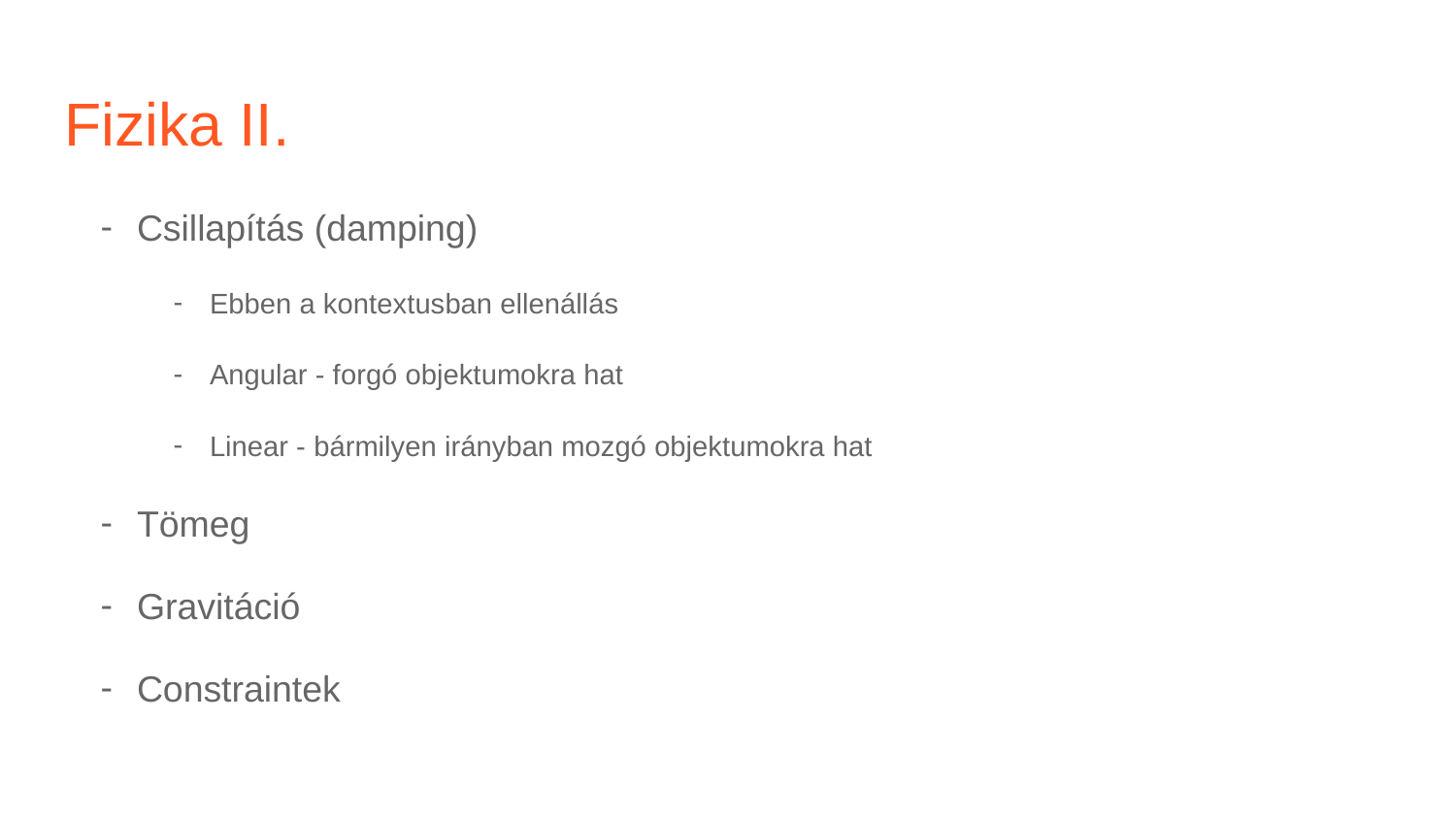

# Fizika II.
Csillapítás (damping)
Ebben a kontextusban ellenállás
Angular - forgó objektumokra hat
Linear - bármilyen irányban mozgó objektumokra hat
Tömeg
Gravitáció
Constraintek